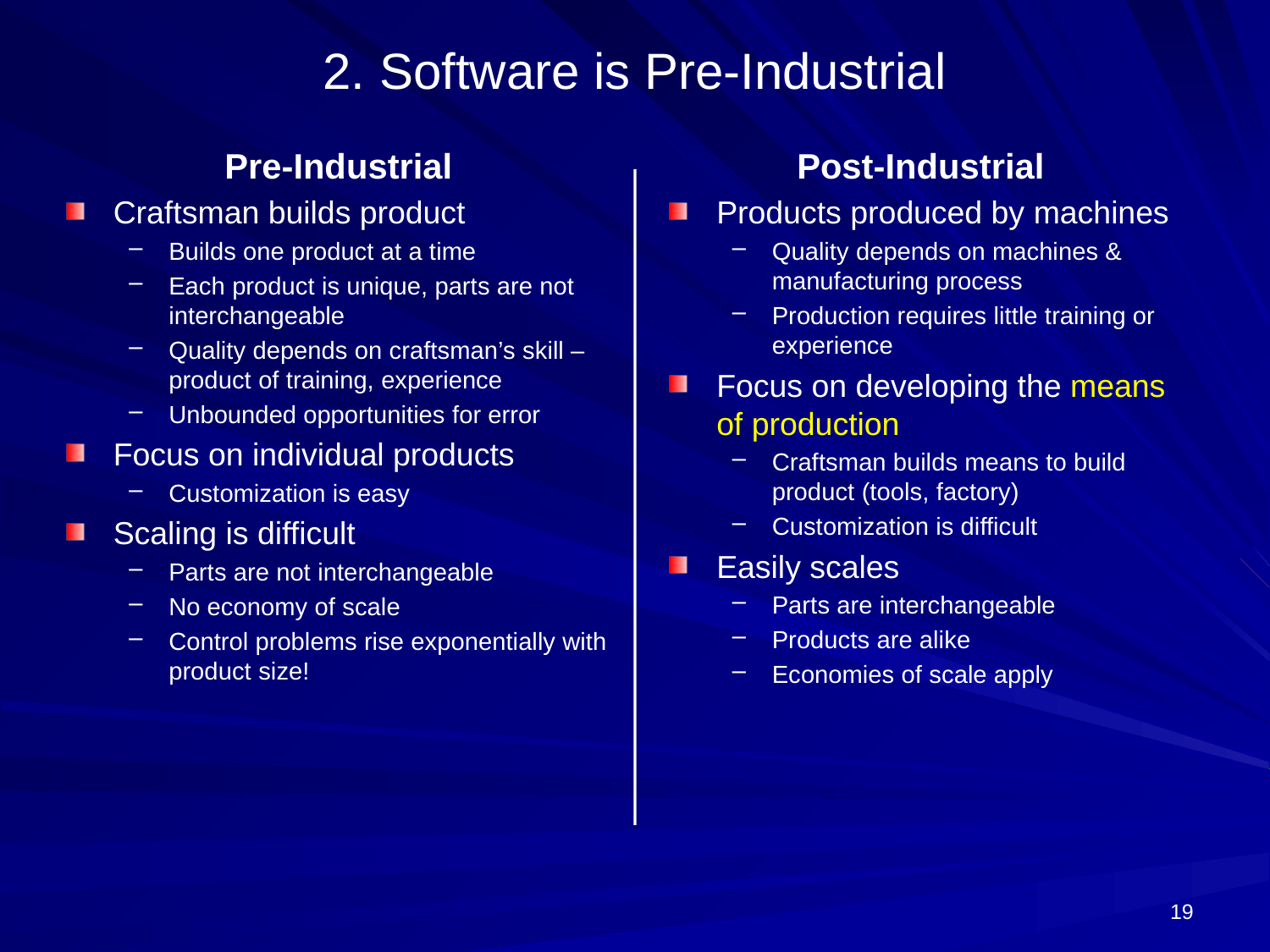

# 2. Software is Pre-Industrial
Pre-Industrial
Craftsman builds product
Builds one product at a time
Each product is unique, parts are not interchangeable
Quality depends on craftsman’s skill – product of training, experience
Unbounded opportunities for error
Focus on individual products
Customization is easy
Scaling is difficult
Parts are not interchangeable
No economy of scale
Control problems rise exponentially with product size!
Post-Industrial
Products produced by machines
Quality depends on machines & manufacturing process
Production requires little training or experience
Focus on developing the means of production
Craftsman builds means to build product (tools, factory)
Customization is difficult
Easily scales
Parts are interchangeable
Products are alike
Economies of scale apply

19